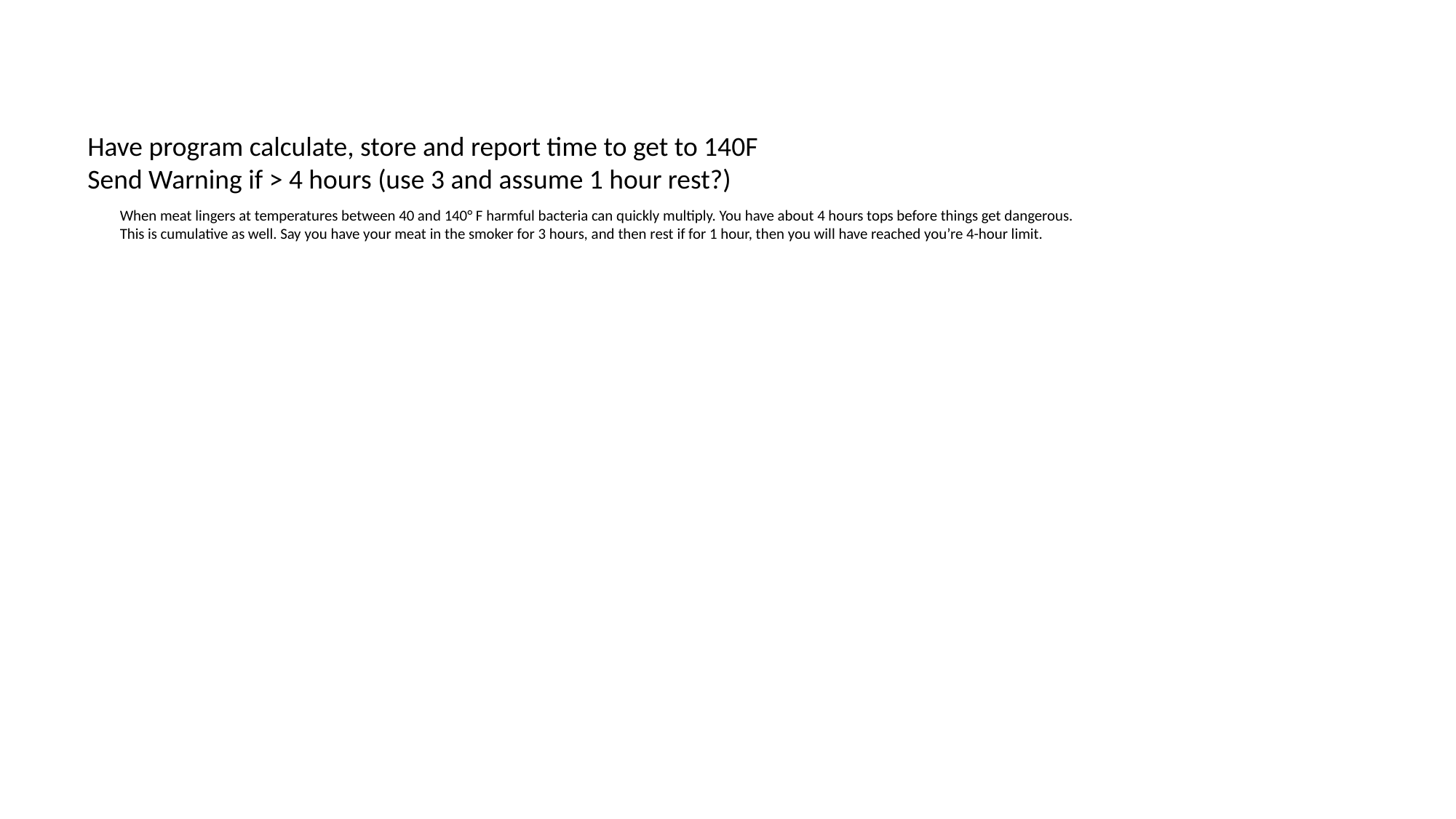

Have program calculate, store and report time to get to 140F
Send Warning if > 4 hours (use 3 and assume 1 hour rest?)
When meat lingers at temperatures between 40 and 140° F harmful bacteria can quickly multiply. You have about 4 hours tops before things get dangerous.
This is cumulative as well. Say you have your meat in the smoker for 3 hours, and then rest if for 1 hour, then you will have reached you’re 4-hour limit.